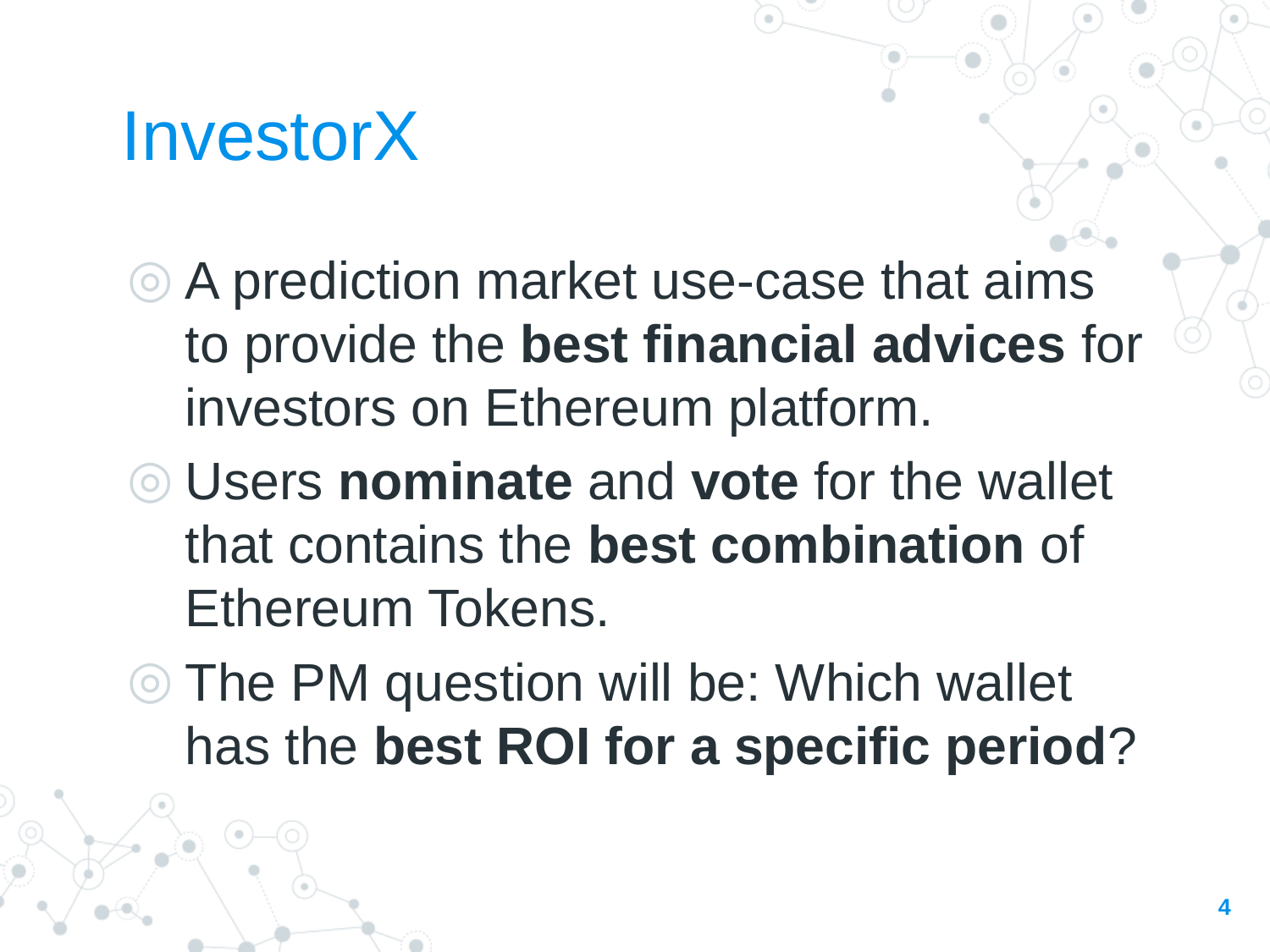

# InvestorX
A prediction market use-case that aims to provide the best financial advices for investors on Ethereum platform.
Users nominate and vote for the wallet that contains the best combination of Ethereum Tokens.
The PM question will be: Which wallet has the best ROI for a specific period?
4